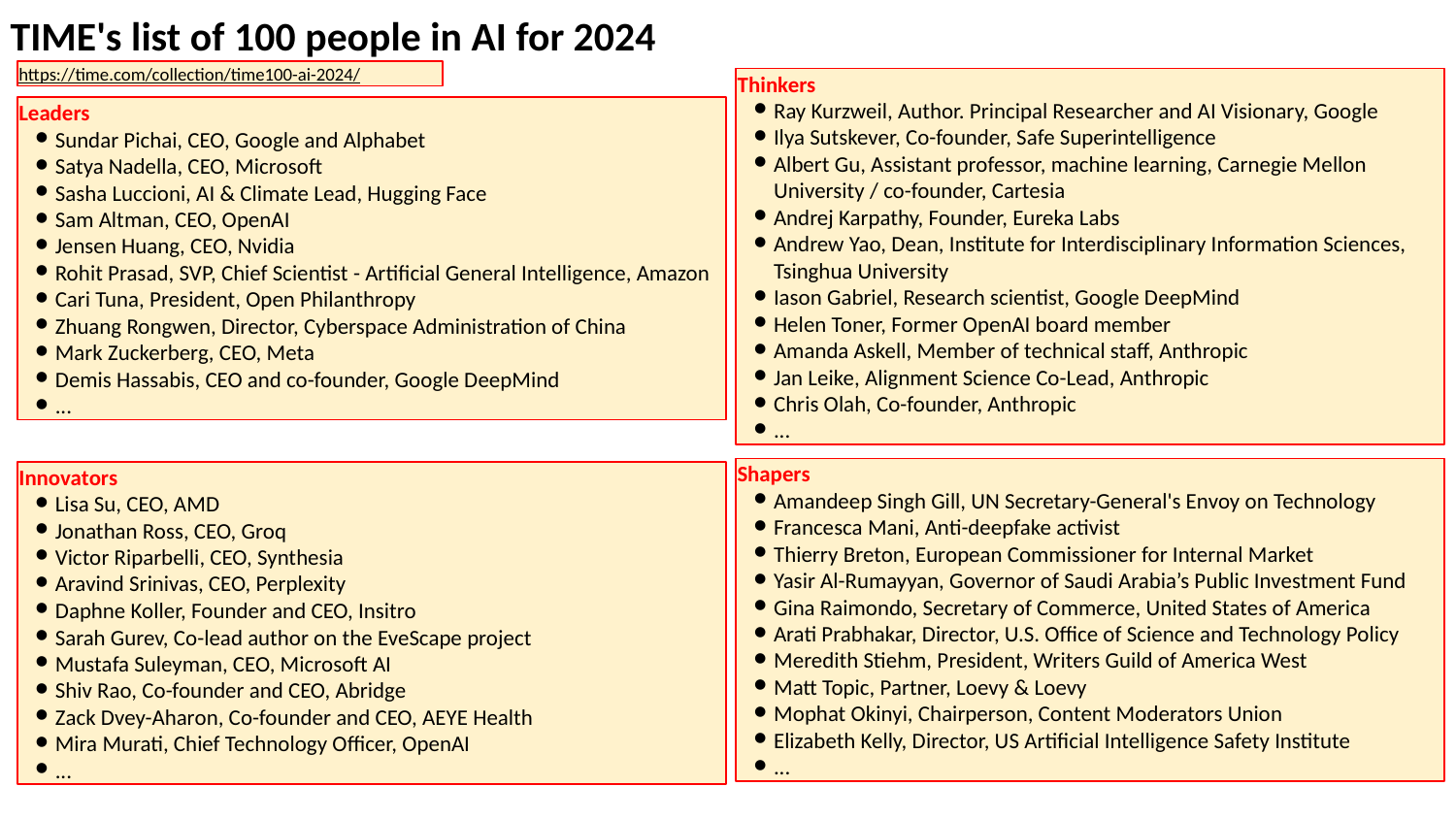

TIME's list of 100 people in AI for 2024
https://time.com/collection/time100-ai-2024/
Thinkers
Ray Kurzweil, Author. Principal Researcher and AI Visionary, Google
Ilya Sutskever, Co-founder, Safe Superintelligence
Albert Gu, Assistant professor, machine learning, Carnegie Mellon University / co-founder, Cartesia
Andrej Karpathy, Founder, Eureka Labs
Andrew Yao, Dean, Institute for Interdisciplinary Information Sciences, Tsinghua University
Iason Gabriel, Research scientist, Google DeepMind
Helen Toner, Former OpenAI board member
Amanda Askell, Member of technical staff, Anthropic
Jan Leike, Alignment Science Co-Lead, Anthropic
Chris Olah, Co-founder, Anthropic
...
Leaders
Sundar Pichai, CEO, Google and Alphabet
Satya Nadella, CEO, Microsoft
Sasha Luccioni, AI & Climate Lead, Hugging Face
Sam Altman, CEO, OpenAI
Jensen Huang, CEO, Nvidia
Rohit Prasad, SVP, Chief Scientist - Artificial General Intelligence, Amazon
Cari Tuna, President, Open Philanthropy
Zhuang Rongwen, Director, Cyberspace Administration of China
Mark Zuckerberg, CEO, Meta
Demis Hassabis, CEO and co-founder, Google DeepMind
...
Shapers
Amandeep Singh Gill, UN Secretary-General's Envoy on Technology
Francesca Mani, Anti-deepfake activist
Thierry Breton, European Commissioner for Internal Market
Yasir Al-Rumayyan, Governor of Saudi Arabia’s Public Investment Fund
Gina Raimondo, Secretary of Commerce, United States of America
Arati Prabhakar, Director, U.S. Office of Science and Technology Policy
Meredith Stiehm, President, Writers Guild of America West
Matt Topic, Partner, Loevy & Loevy
Mophat Okinyi, Chairperson, Content Moderators Union
Elizabeth Kelly, Director, US Artificial Intelligence Safety Institute
...
Innovators
Lisa Su, CEO, AMD
Jonathan Ross, CEO, Groq
Victor Riparbelli, CEO, Synthesia
Aravind Srinivas, CEO, Perplexity
Daphne Koller, Founder and CEO, Insitro
Sarah Gurev, Co-lead author on the EveScape project
Mustafa Suleyman, CEO, Microsoft AI
Shiv Rao, Co-founder and CEO, Abridge
Zack Dvey-Aharon, Co-founder and CEO, AEYE Health
Mira Murati, Chief Technology Officer, OpenAI
...